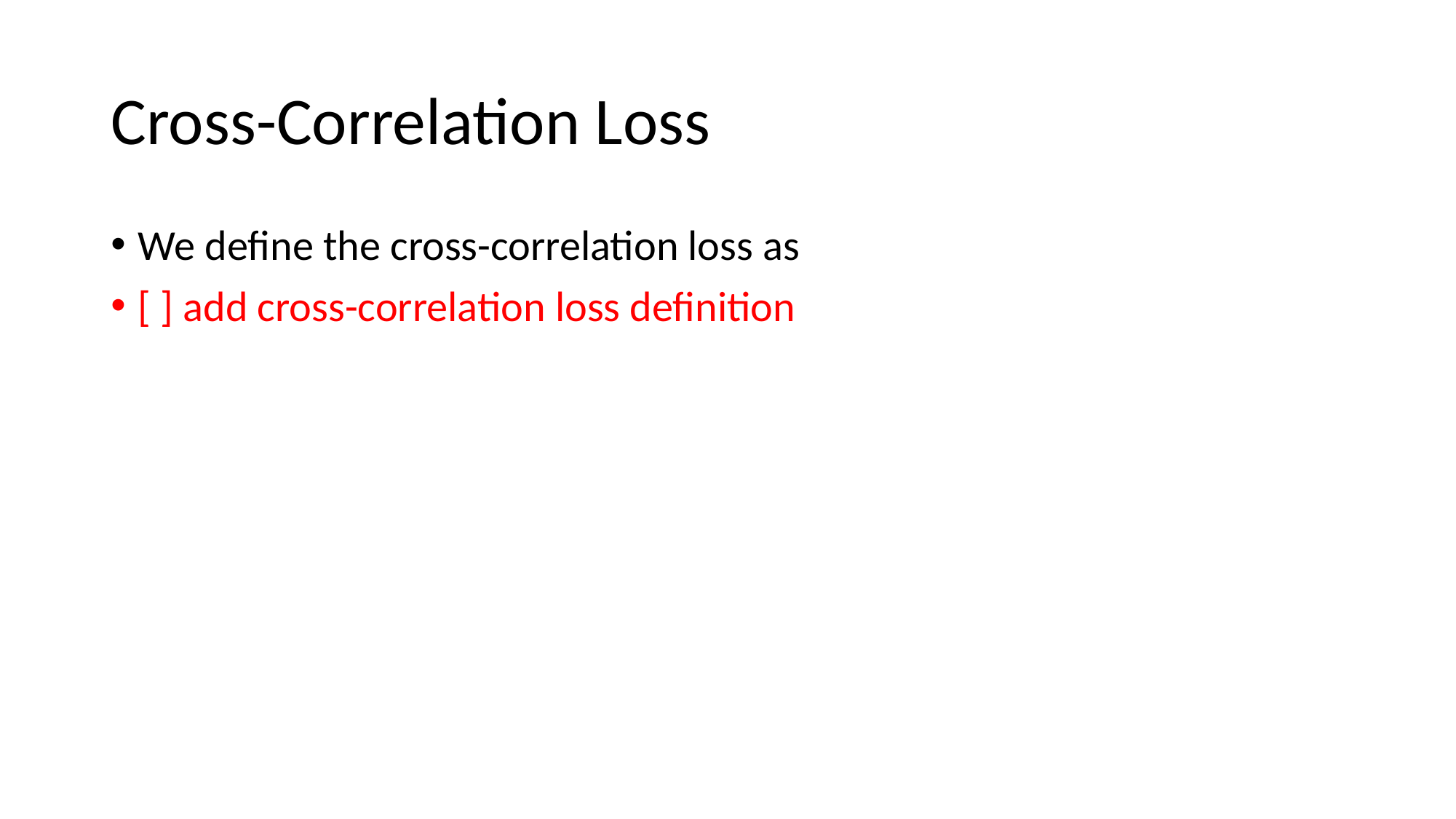

# Cross-Correlation Loss
We define the cross-correlation loss as
[ ] add cross-correlation loss definition